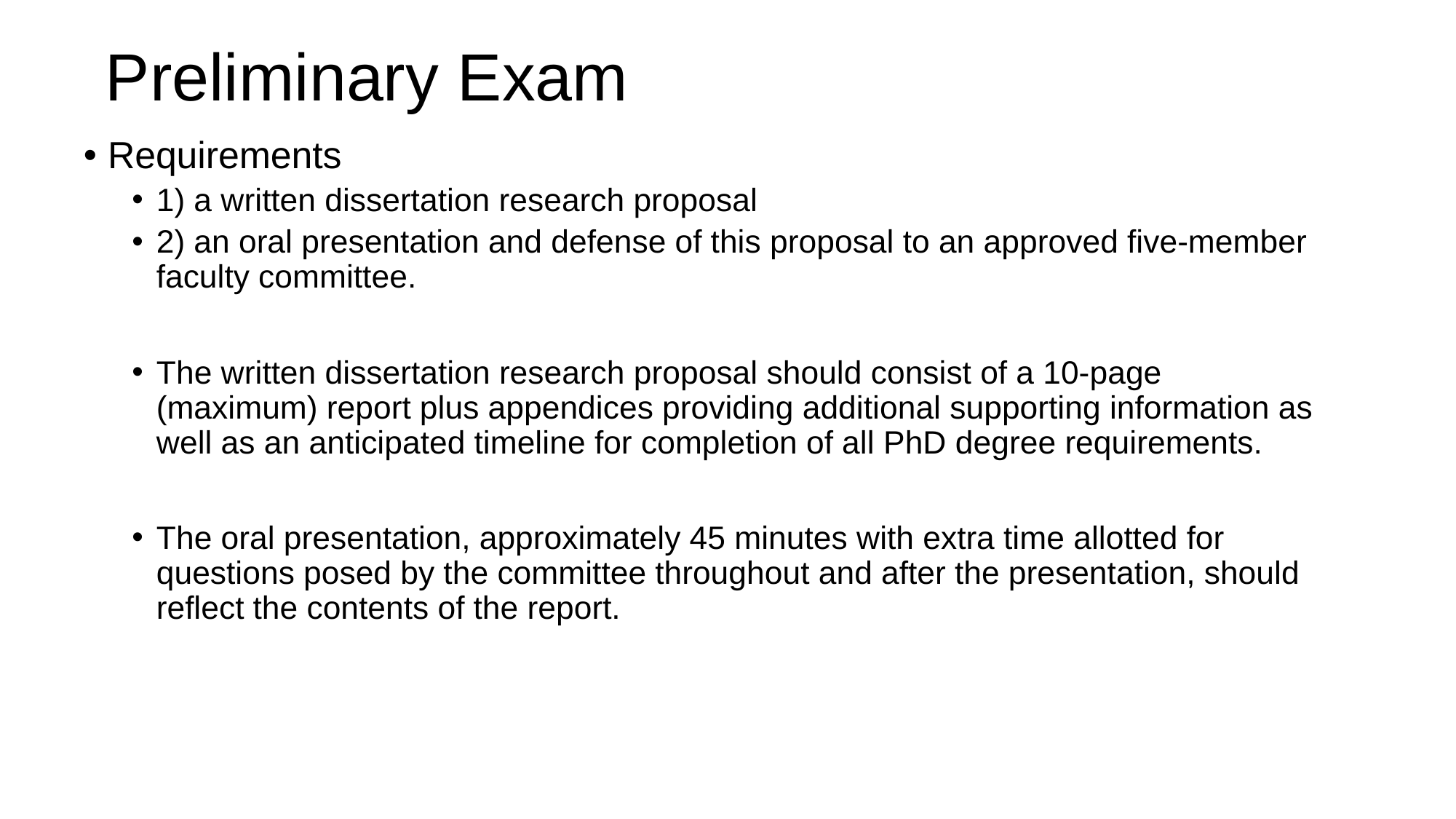

# Preliminary Exam
Requirements
1) a written dissertation research proposal
2) an oral presentation and defense of this proposal to an approved five-member faculty committee.

The written dissertation research proposal should consist of a 10-page (maximum) report plus appendices providing additional supporting information as well as an anticipated timeline for completion of all PhD degree requirements.

The oral presentation, approximately 45 minutes with extra time allotted for questions posed by the committee throughout and after the presentation, should reflect the contents of the report.